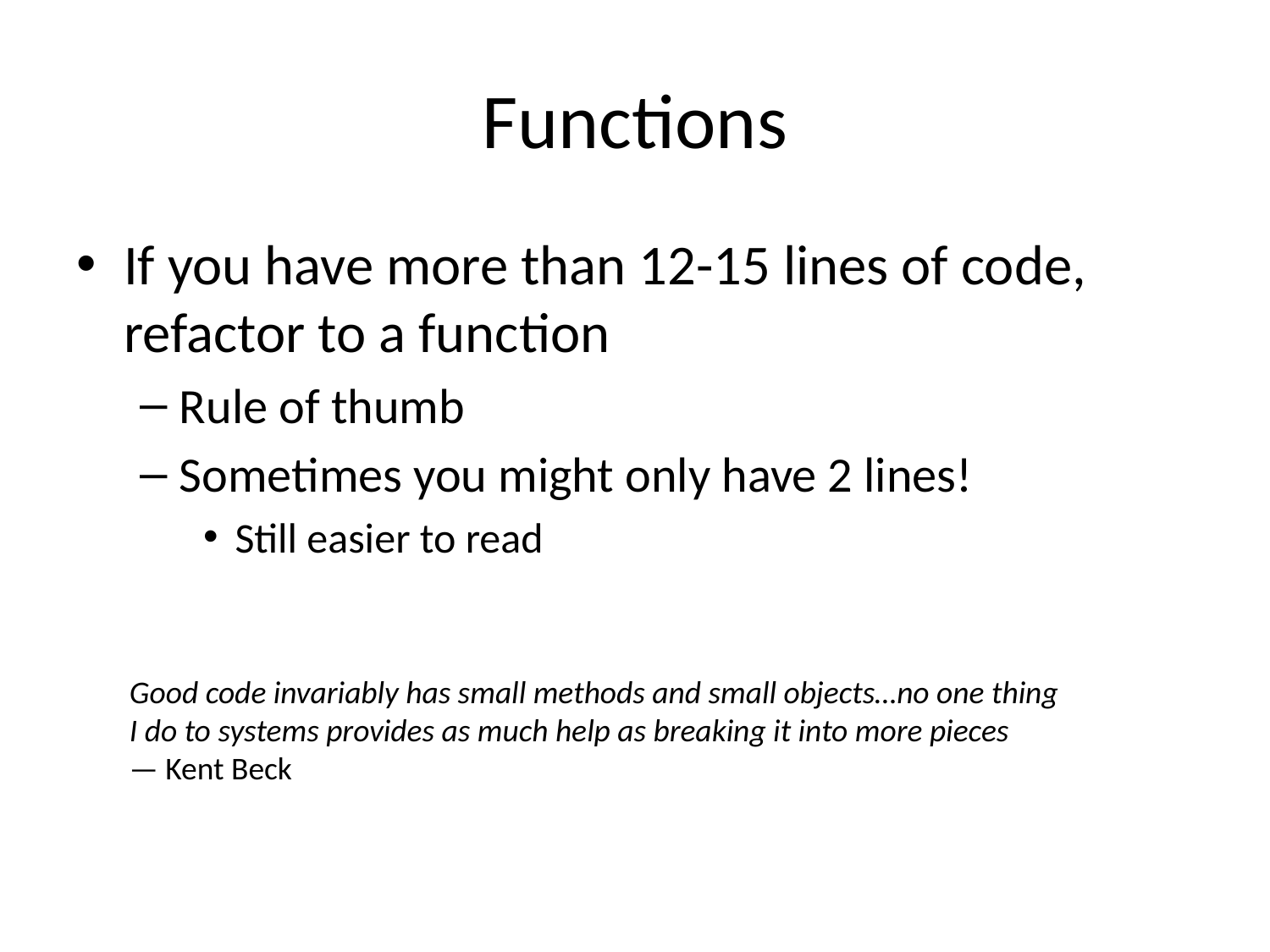

# Functions
If you have more than 12-15 lines of code, refactor to a function
Rule of thumb
Sometimes you might only have 2 lines!
Still easier to read
Good code invariably has small methods and small objects…no one thing I do to systems provides as much help as breaking it into more pieces
— Kent Beck